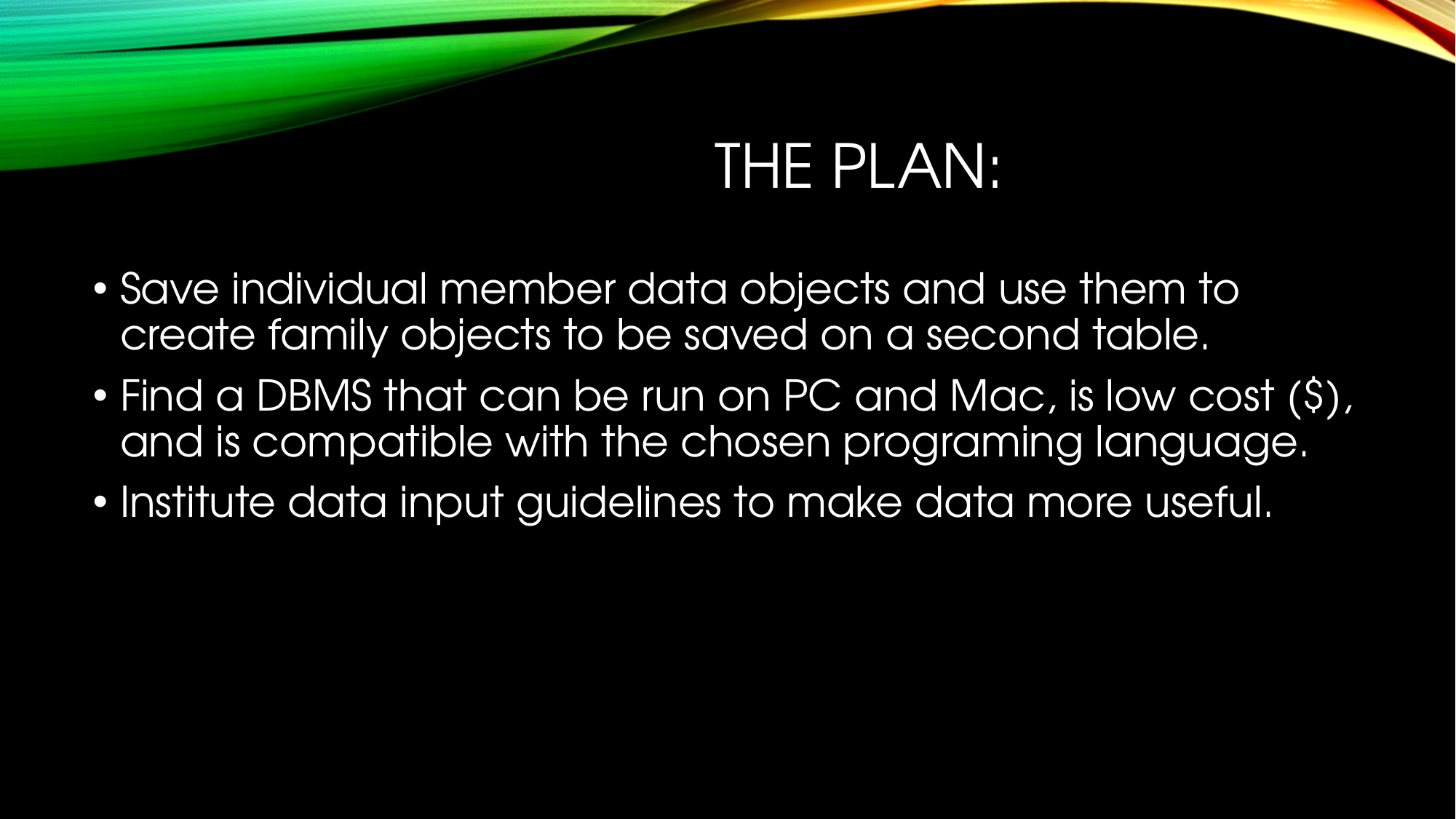

# The plan:
Save individual member data objects and use them to create family objects to be saved on a second table.
Find a DBMS that can be run on PC and Mac, is low cost ($), and is compatible with the chosen programing language.
Institute data input guidelines to make data more useful.